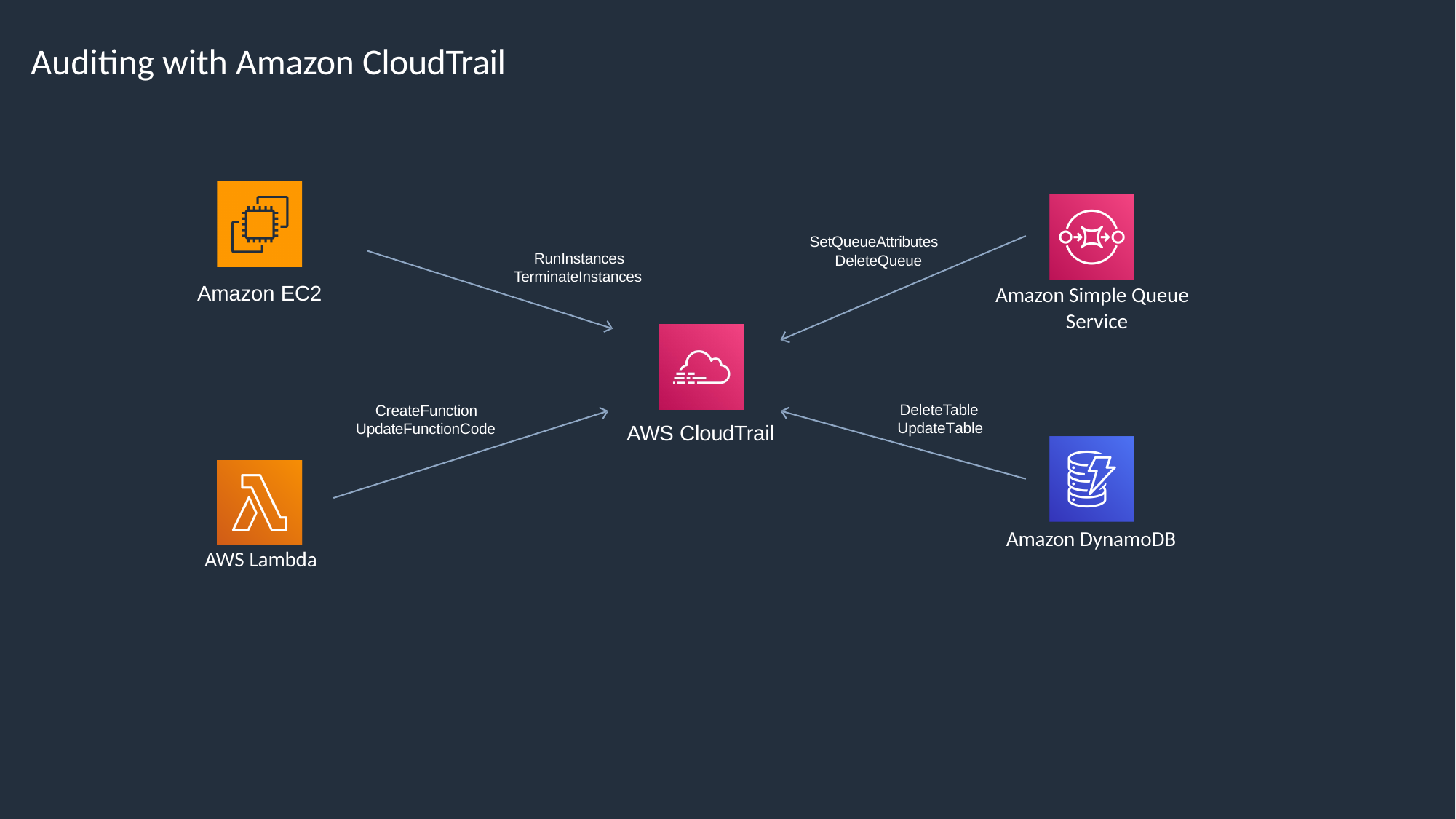

# Auditing with Amazon CloudTrail

SetQueueAttributes  DeleteQueue

RunInstances  TerminateInstances

Amazon EC2
Amazon Simple Queue  Service

DeleteTable  UpdateTable
CreateFunction  UpdateFunctionCode

AWS CloudTrail

Amazon DynamoDB
AWS Lambda